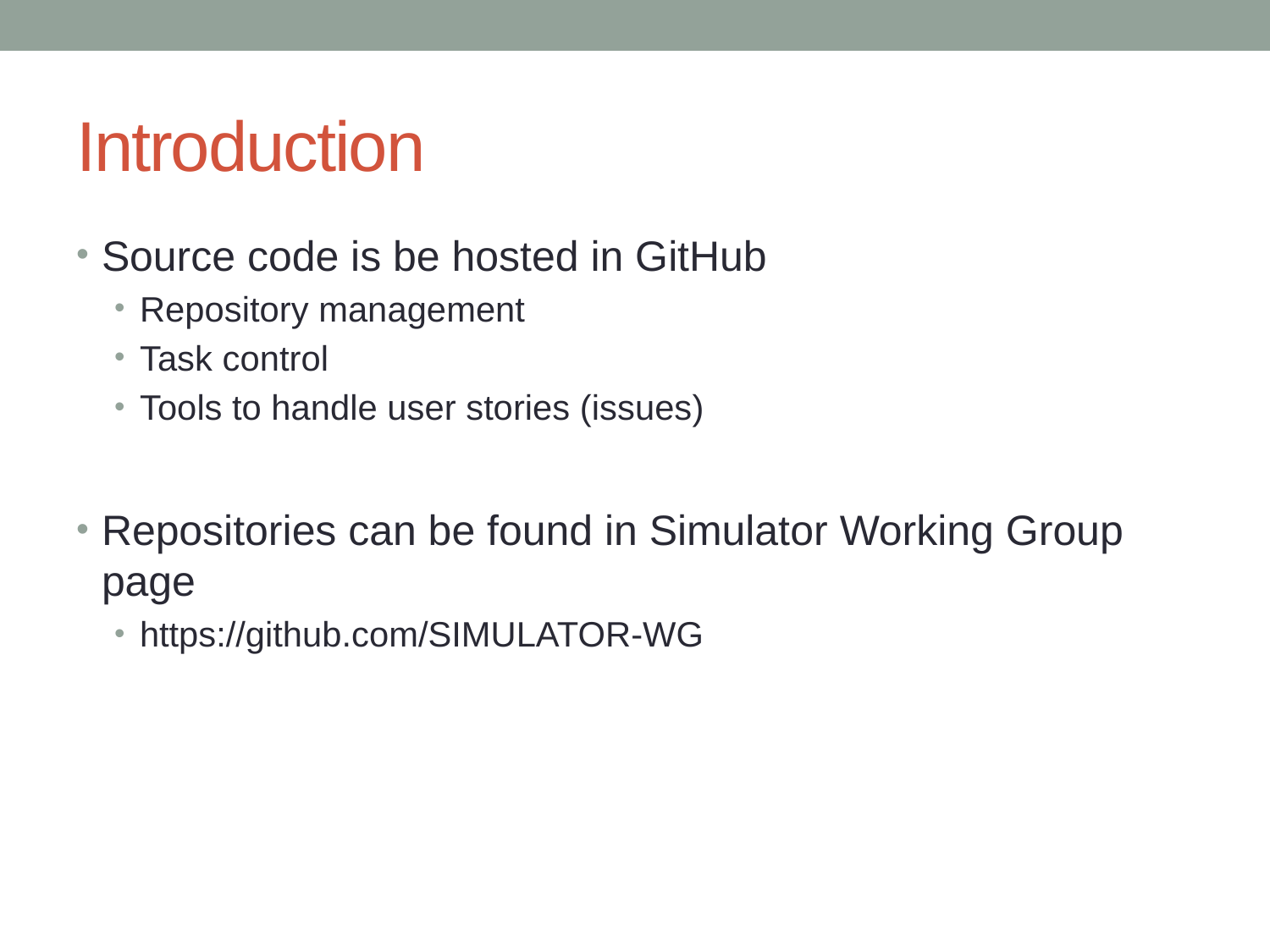

# Introduction
Source code is be hosted in GitHub
Repository management
Task control
Tools to handle user stories (issues)

Repositories can be found in Simulator Working Group page
https://github.com/SIMULATOR-WG